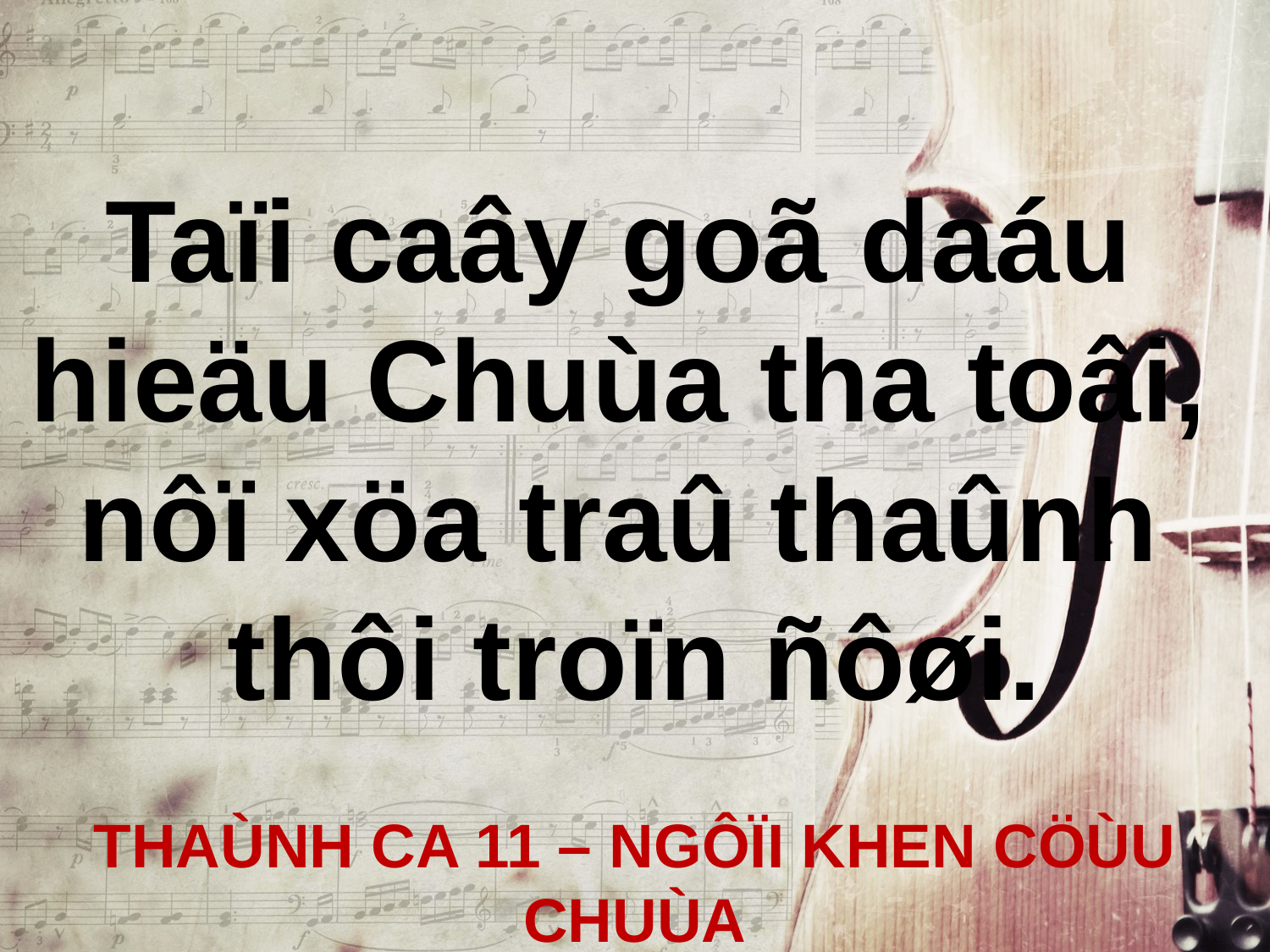

Taïi caây goã daáu
hieäu Chuùa tha toâi,
nôï xöa traû thaûnh
thôi troïn ñôøi.
THAÙNH CA 11 – NGÔÏI KHEN CÖÙU CHUÙA